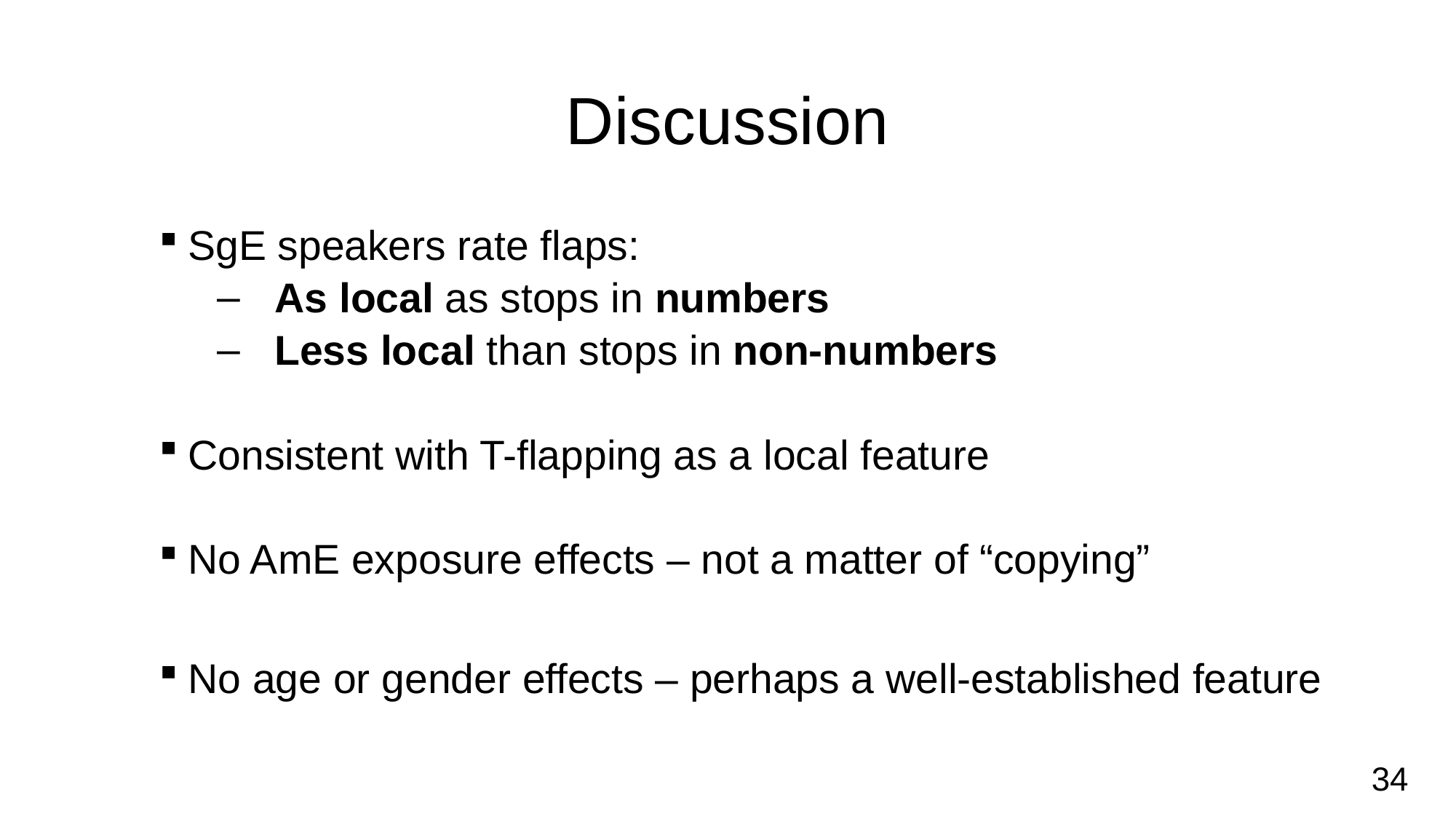

# Discussion
SgE speakers rate flaps:
As local as stops in numbers
Less local than stops in non-numbers
Consistent with T-flapping as a local feature
No AmE exposure effects – not a matter of “copying”

No age or gender effects – perhaps a well-established feature
34